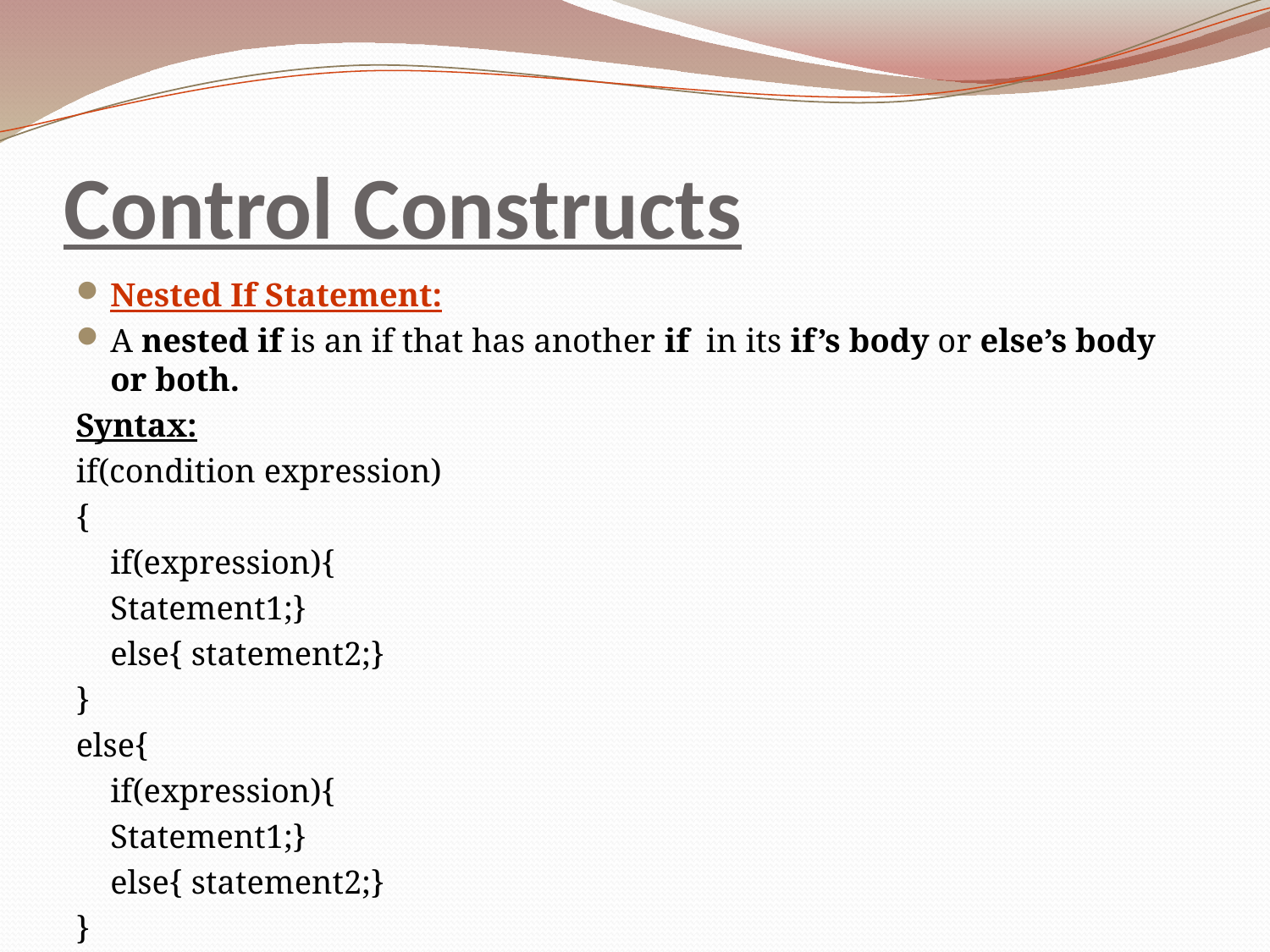

# Control Constructs
Nested If Statement:
A nested if is an if that has another if  in its if’s body or else’s body or both.
Syntax:
if(condition expression)
{
		if(expression){
				Statement1;}
		else{ statement2;}
}
else{
		if(expression){
				Statement1;}
		else{ statement2;}
}